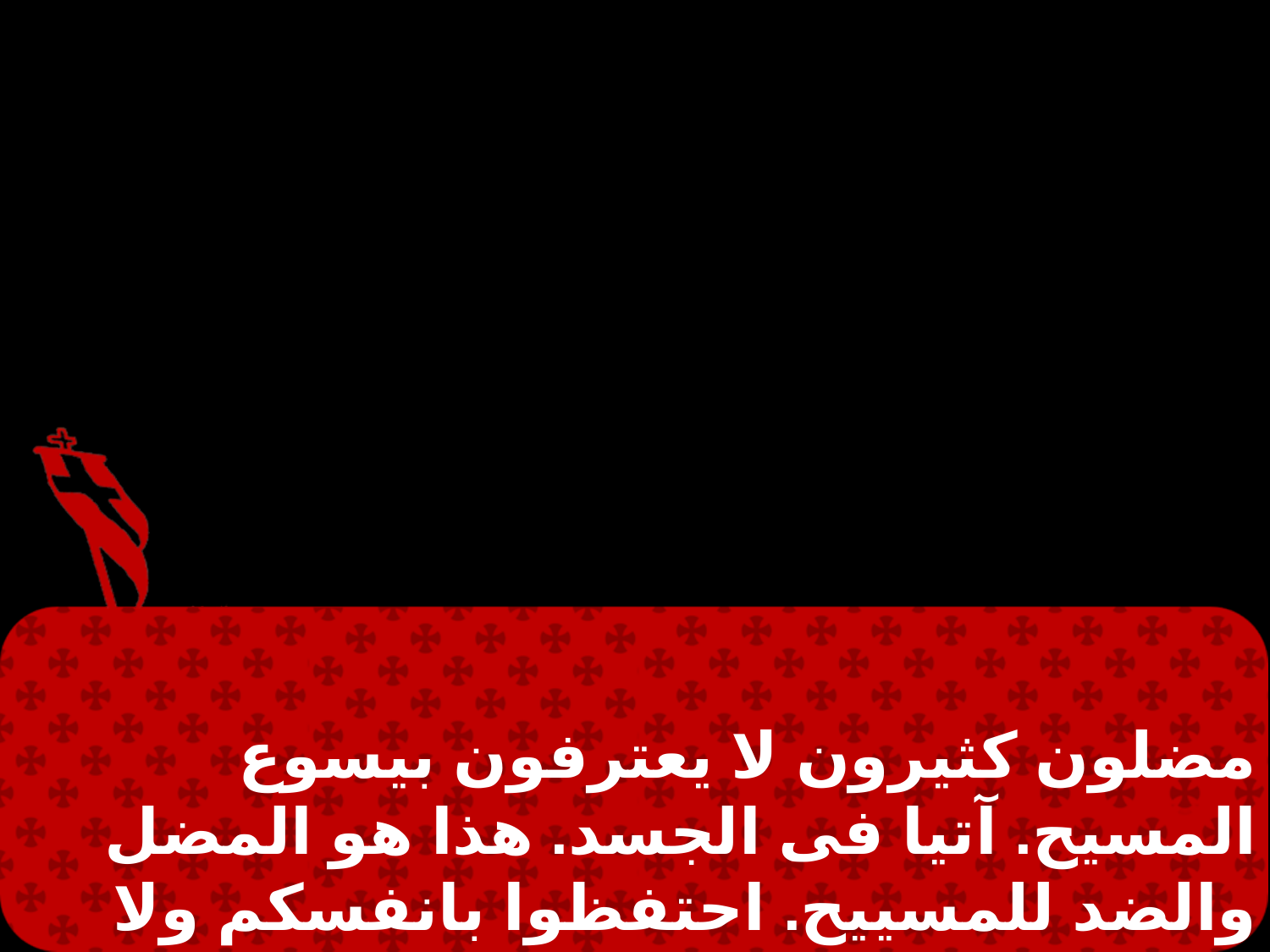

مضلون كثيرون لا يعترفون بيسوع المسيح. آتيا فى الجسد. هذا هو المضل والضد للمسييح. احتفظوا بانفسكم ولا تضيعوا ما اقتنيتم وعملتم لكى تنالوا الاجر تاما